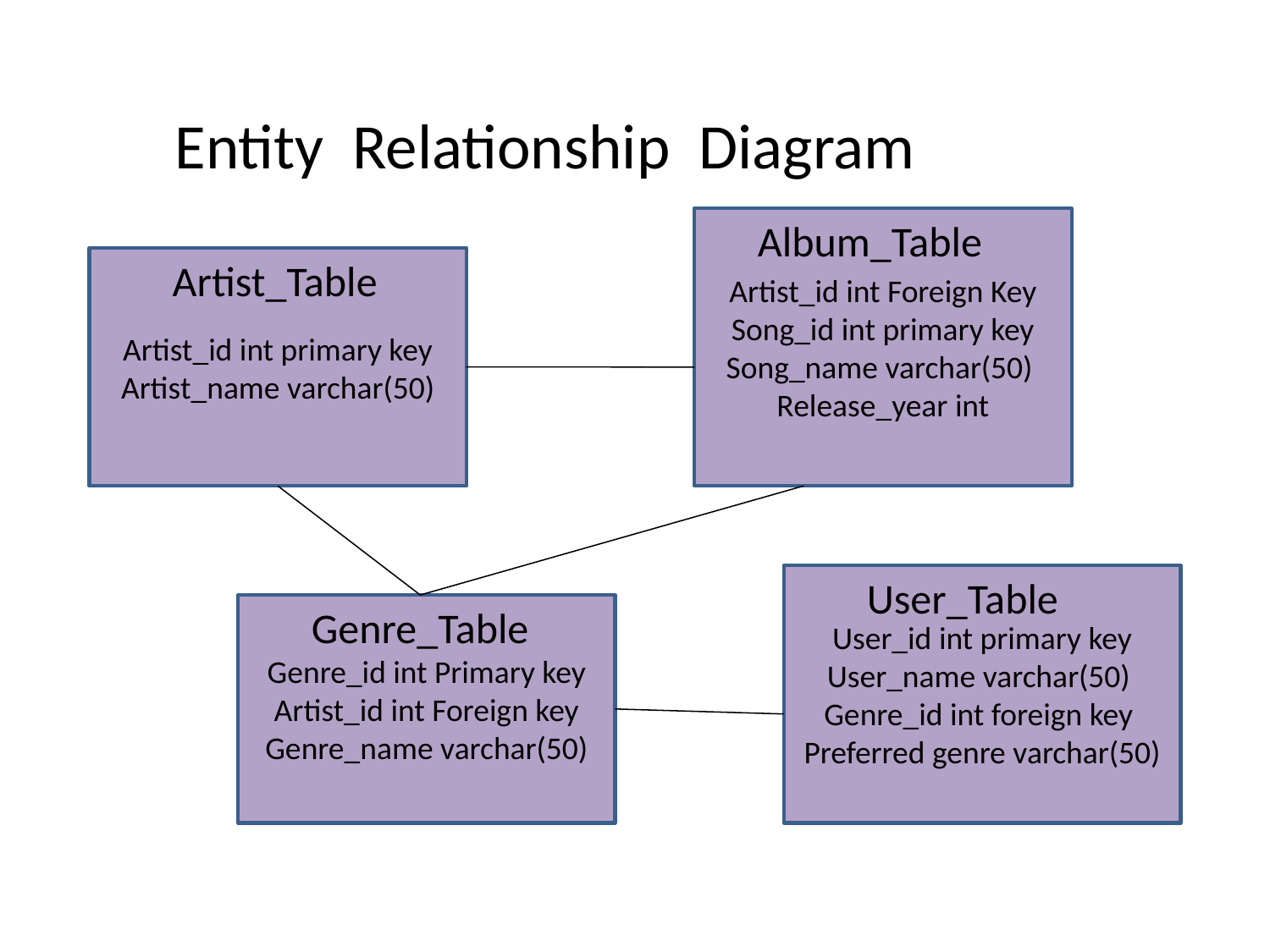

Entity  Relationship  Diagram
Artist_id int Foreign Key
Song_id int primary key
Song_name varchar(50)
Release_year int
Album_Table
Artist_id int primary key
Artist_name varchar(50)
Artist_Table
User_id int primary key
User_name varchar(50)
Genre_id int foreign key
Preferred genre varchar(50)
User_Table
Genre_id int Primary key
Artist_id int Foreign key
Genre_name varchar(50)
Genre_Table